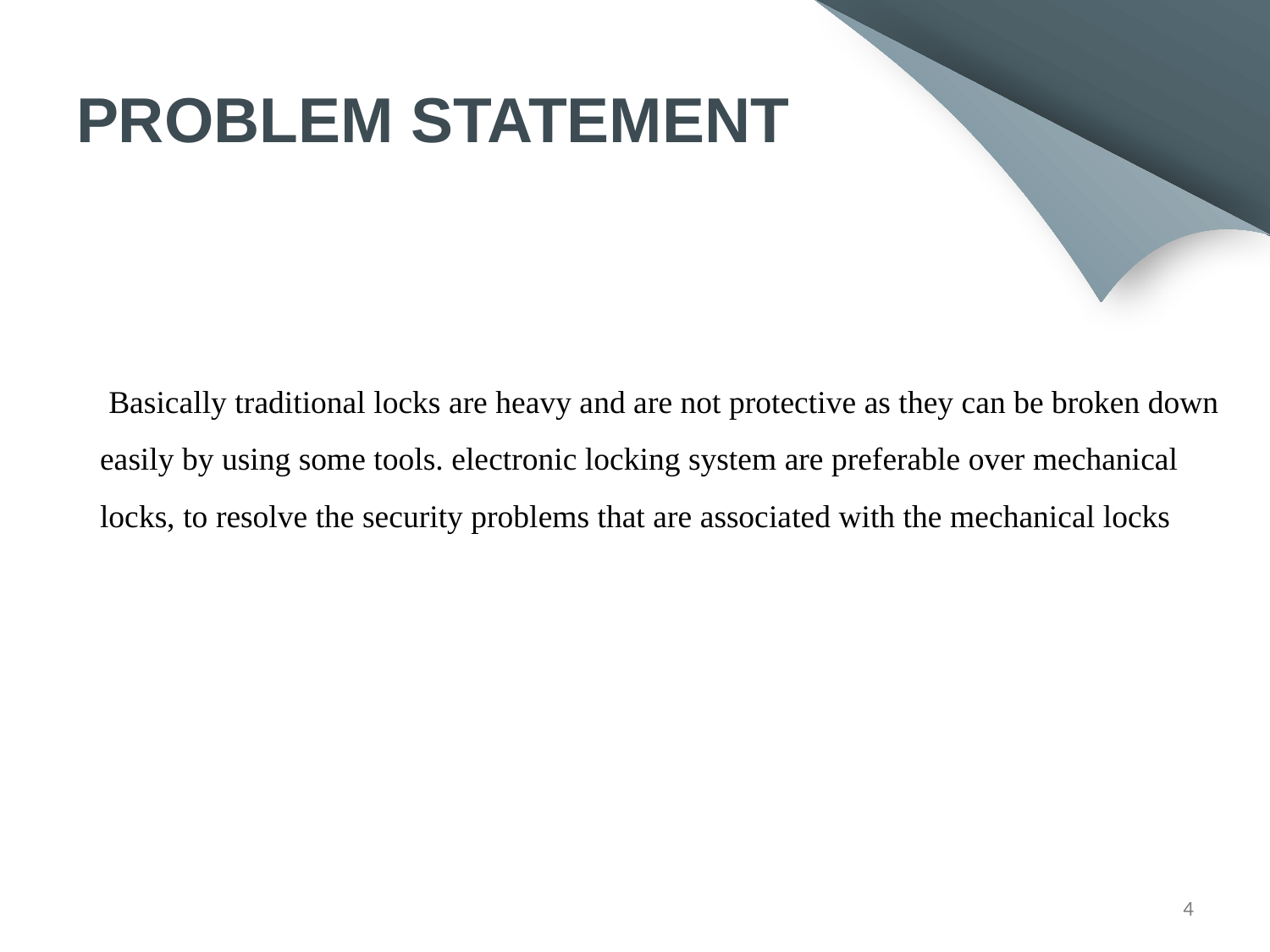

# Problem statement
       Basically traditional locks are heavy and are not protective as they can be broken down easily by using some tools. electronic locking system are preferable over mechanical locks, to resolve the security problems that are associated with the mechanical locks

4